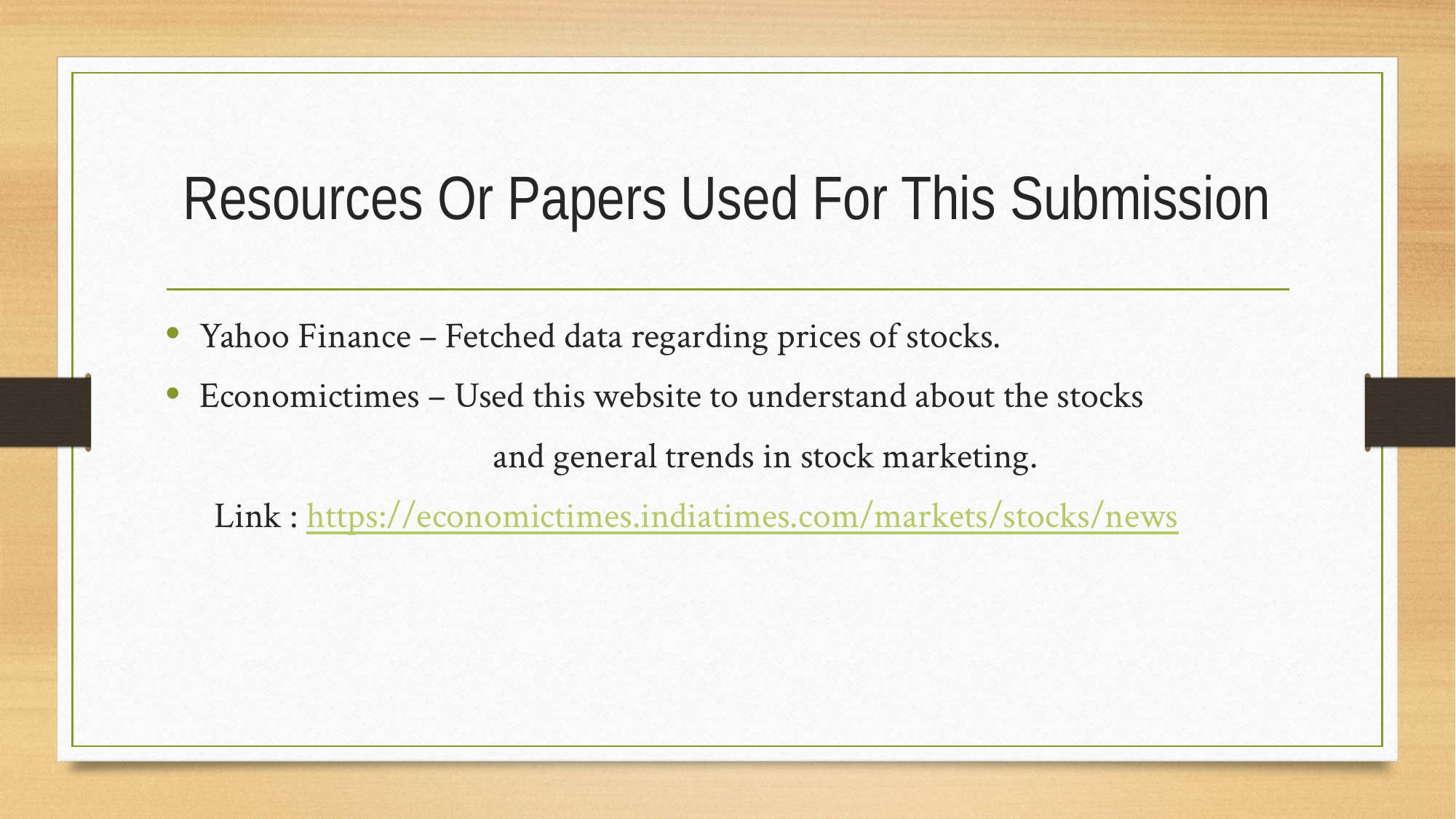

# Resources Or Papers Used For This Submission
Yahoo Finance – Fetched data regarding prices of stocks.
Economictimes – Used this website to understand about the stocks
			and general trends in stock marketing.
      Link : https://economictimes.indiatimes.com/markets/stocks/news